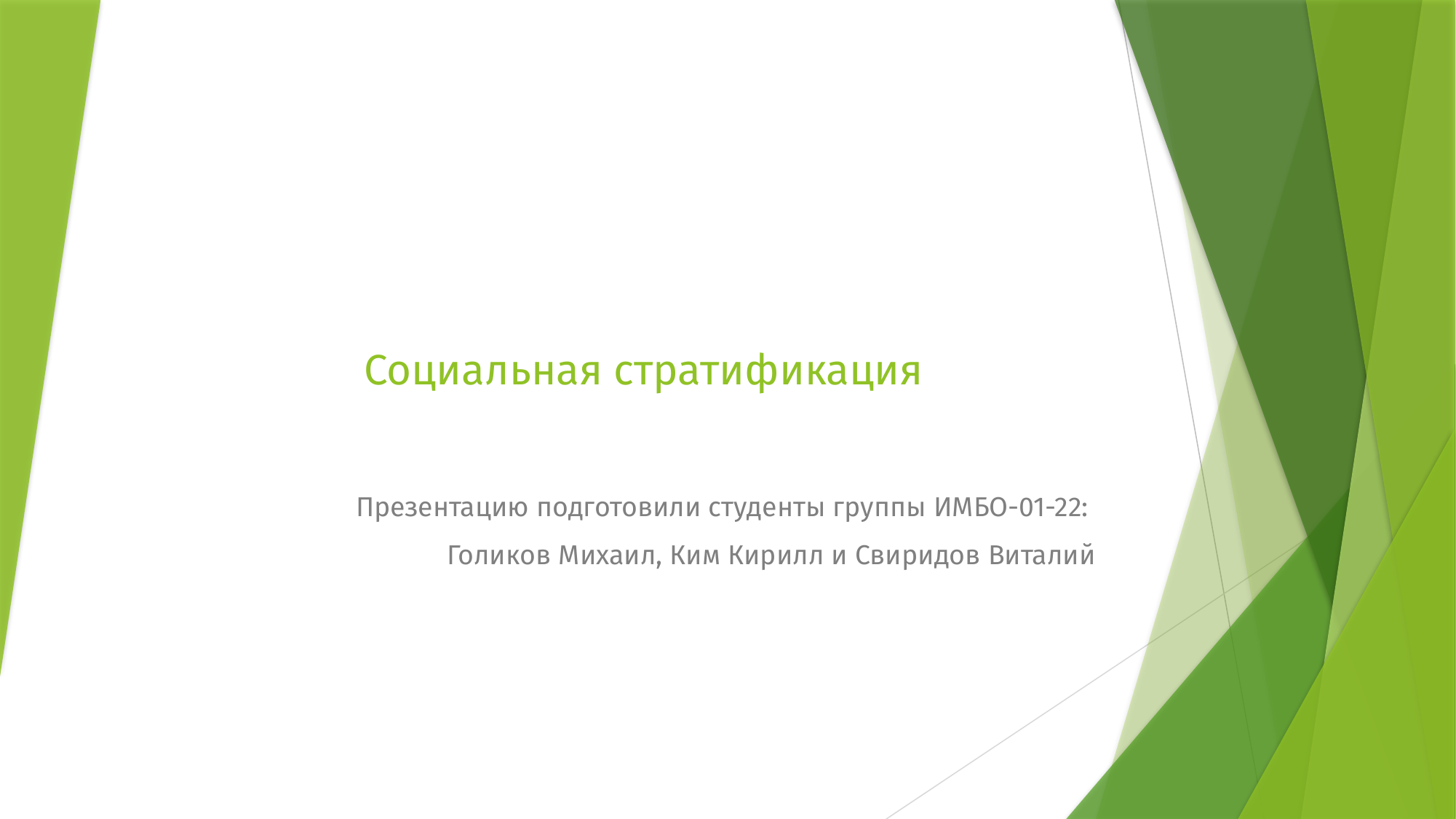

# Социальная стратификация
Презентацию подготовили студенты группы ИМБО-01-22:
Голиков Михаил, Ким Кирилл и Свиридов Виталий